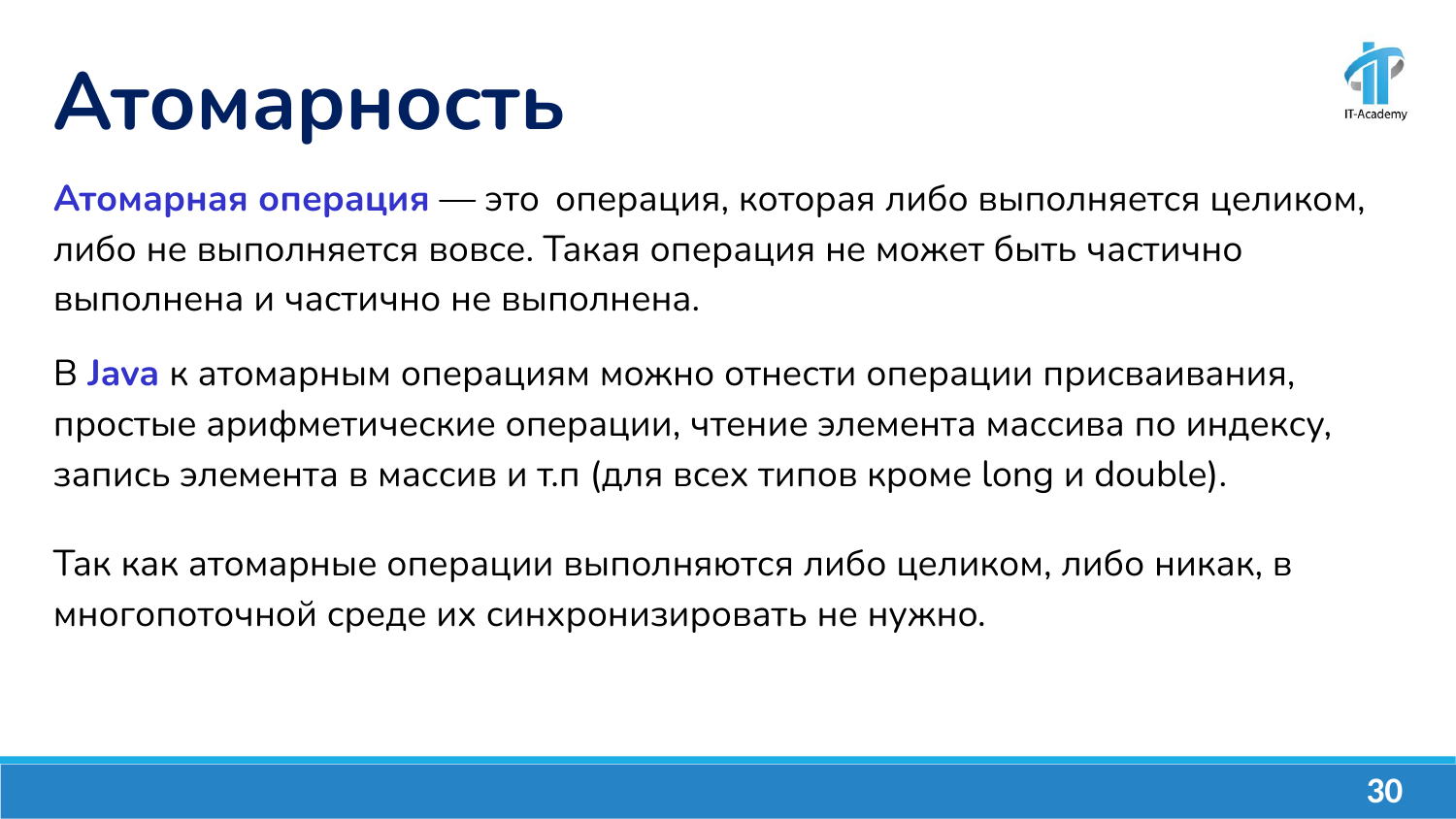

Атомарность
Атомарная операция — это  операция, которая либо выполняется целиком, либо не выполняется вовсе. Такая операция не может быть частично выполнена и частично не выполнена.
В Java к атомарным операциям можно отнести операции присваивания, простые арифметические операции, чтение элемента массива по индексу, запись элемента в массив и т.п (для всех типов кроме long и double).
Так как атомарные операции выполняются либо целиком, либо никак, в многопоточной среде их синхронизировать не нужно.
30